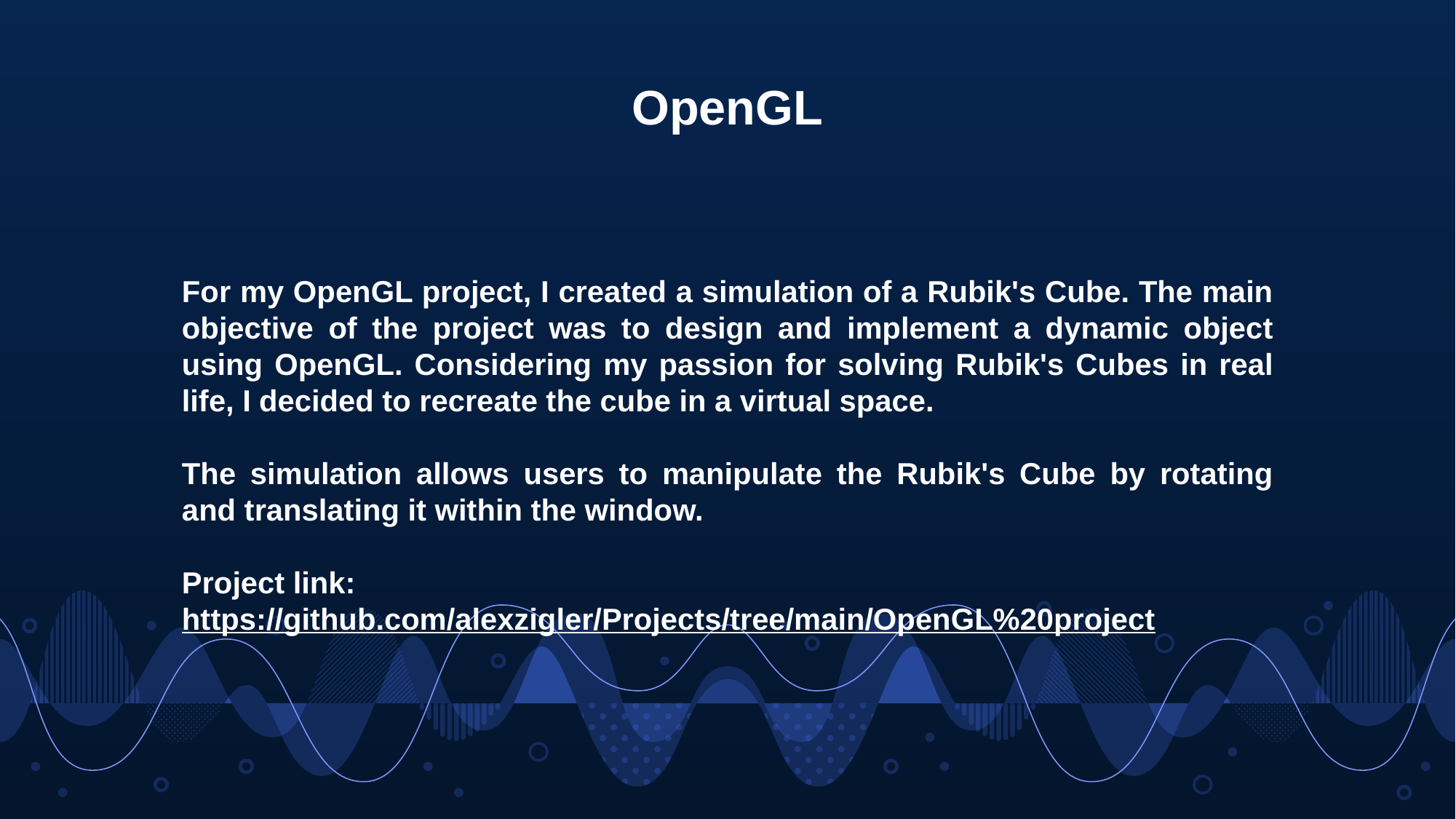

# OpenGL
For my OpenGL project, I created a simulation of a Rubik's Cube. The main objective of the project was to design and implement a dynamic object using OpenGL. Considering my passion for solving Rubik's Cubes in real life, I decided to recreate the cube in a virtual space.

The simulation allows users to manipulate the Rubik's Cube by rotating and translating it within the window.

Project link: https://github.com/alexzigler/Projects/tree/main/OpenGL%20project